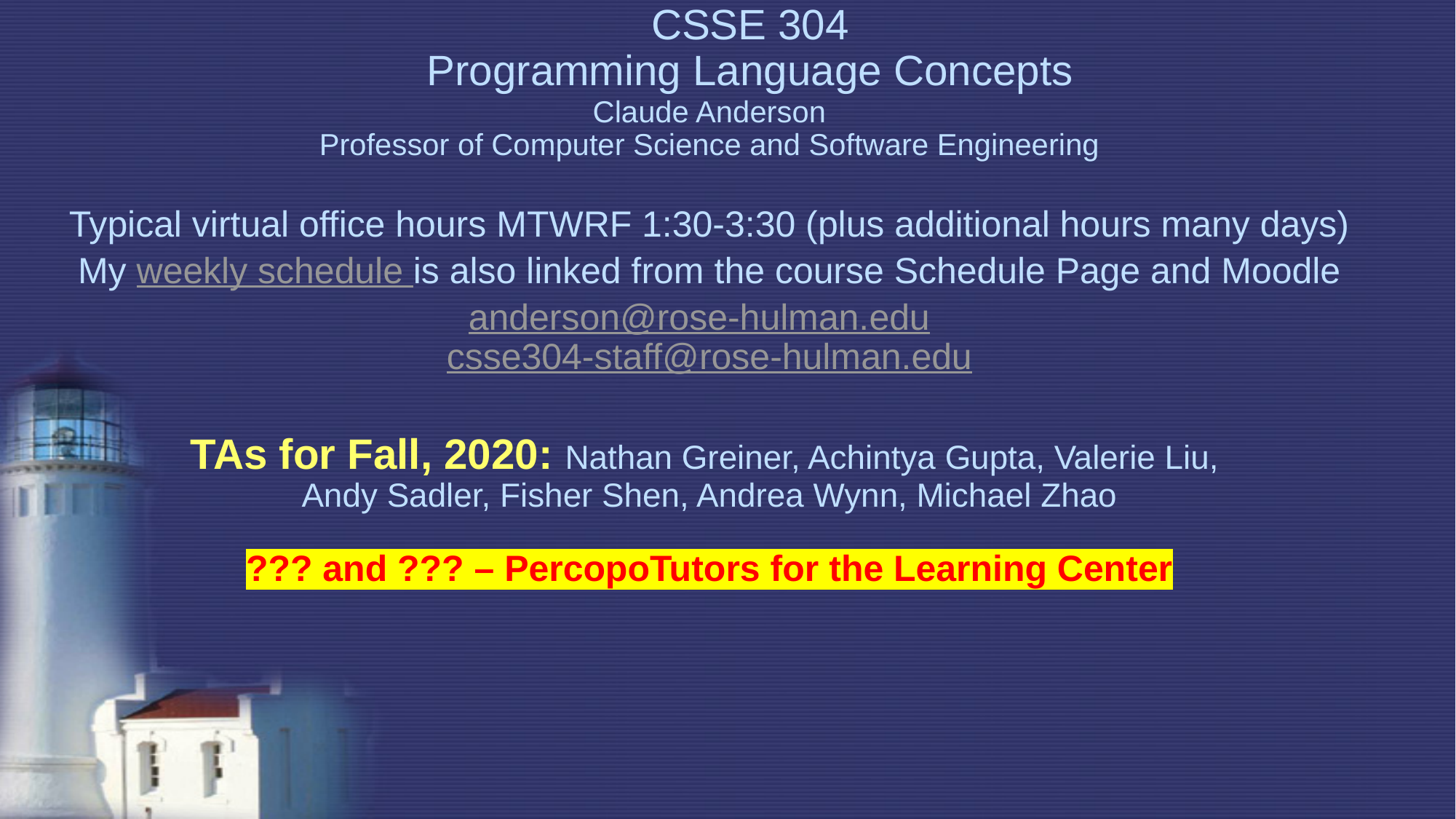

# CSSE 304 Programming Language Concepts
Claude Anderson
Professor of Computer Science and Software Engineering
Typical virtual office hours MTWRF 1:30-3:30 (plus additional hours many days)
My weekly schedule is also linked from the course Schedule Page and Moodle
anderson@rose-hulman.edu
csse304-staff@rose-hulman.edu

TAs for Fall, 2020: Nathan Greiner, Achintya Gupta, Valerie Liu,
Andy Sadler, Fisher Shen, Andrea Wynn, Michael Zhao
??? and ??? – PercopoTutors for the Learning Center